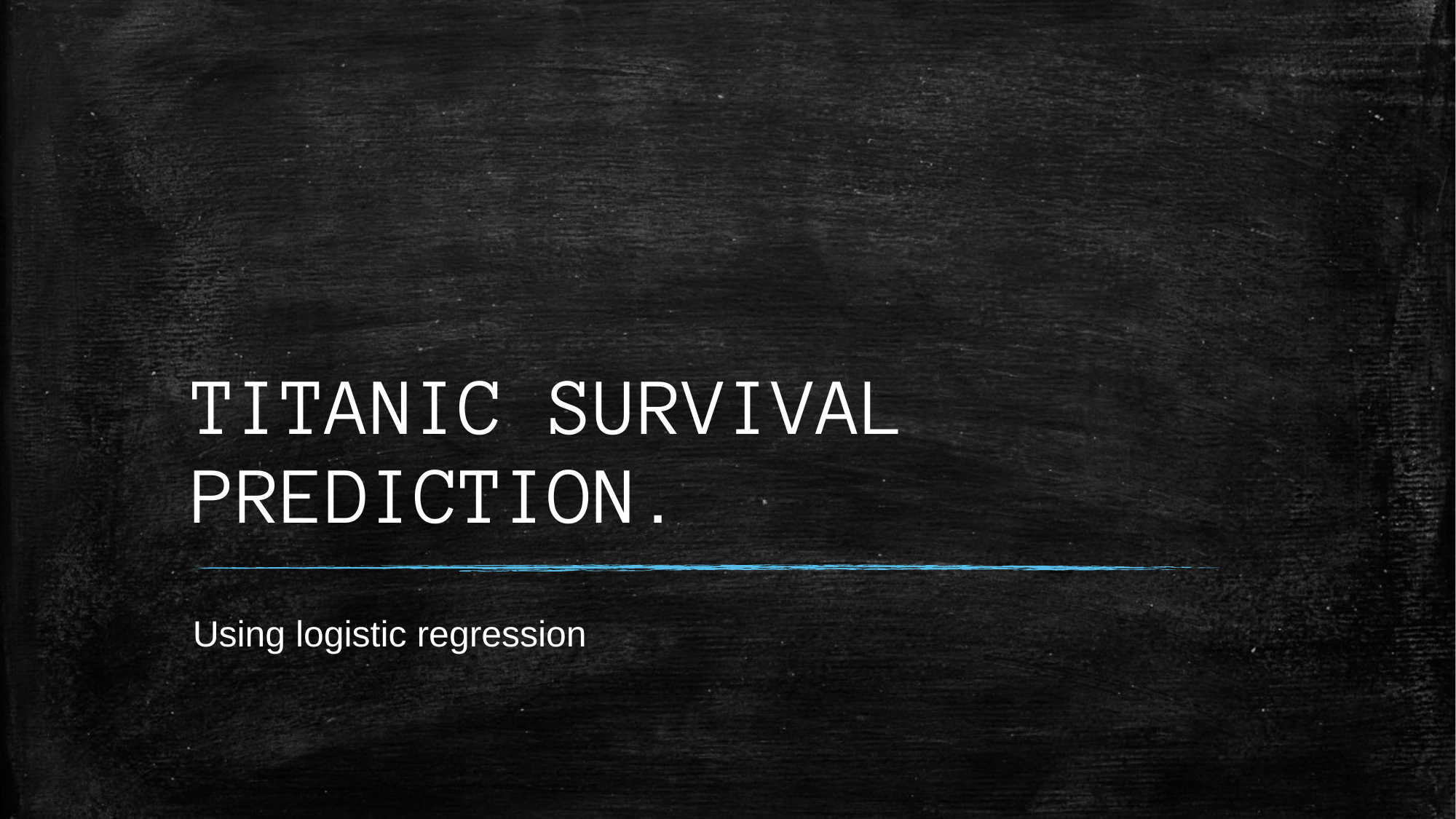

# TITANIC SURVIVAL PREDICTION.
Using logistic regression